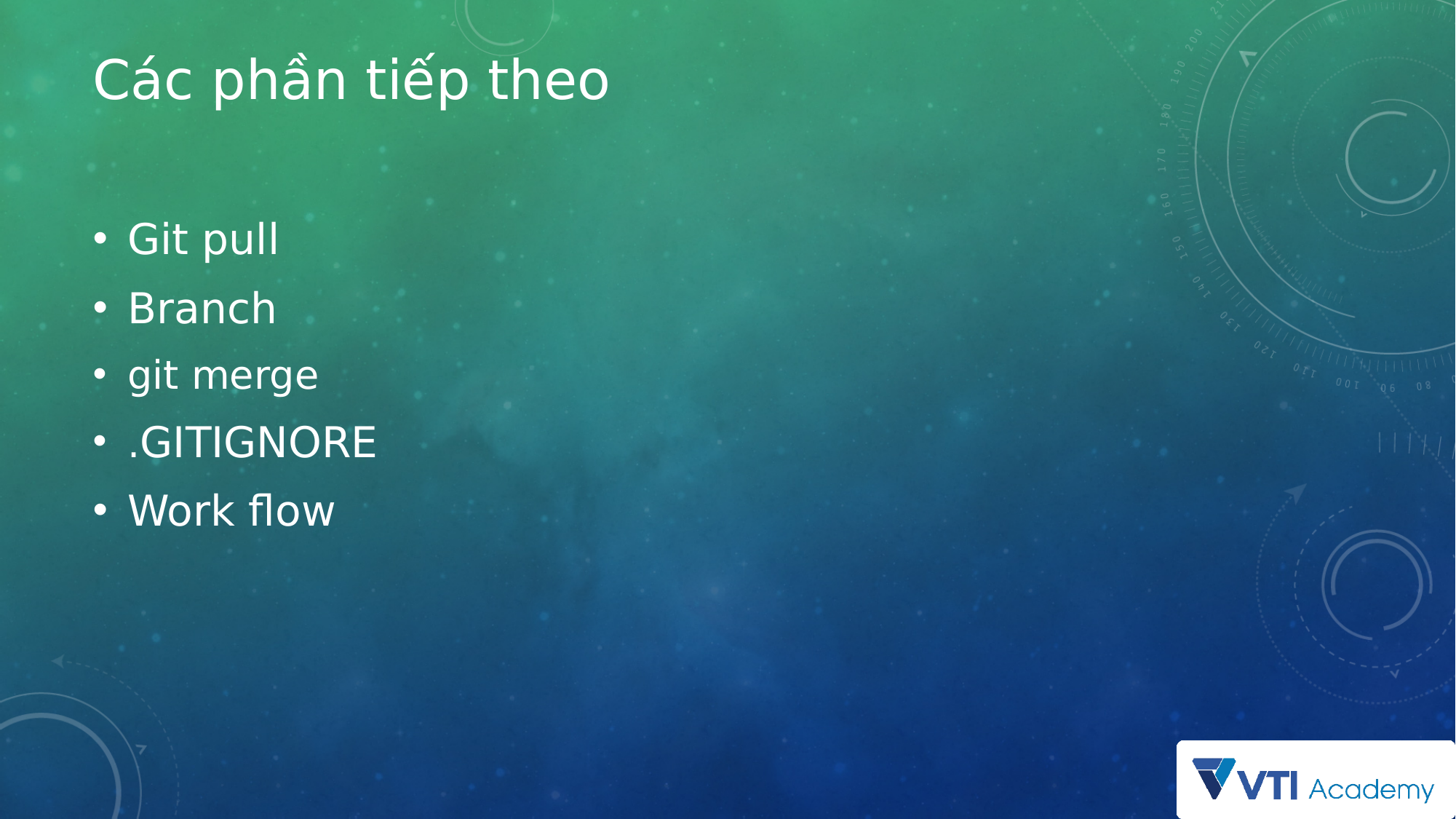

# Các phần tiếp theo
Git pull
Branch
git merge
.GITIGNORE
Work flow